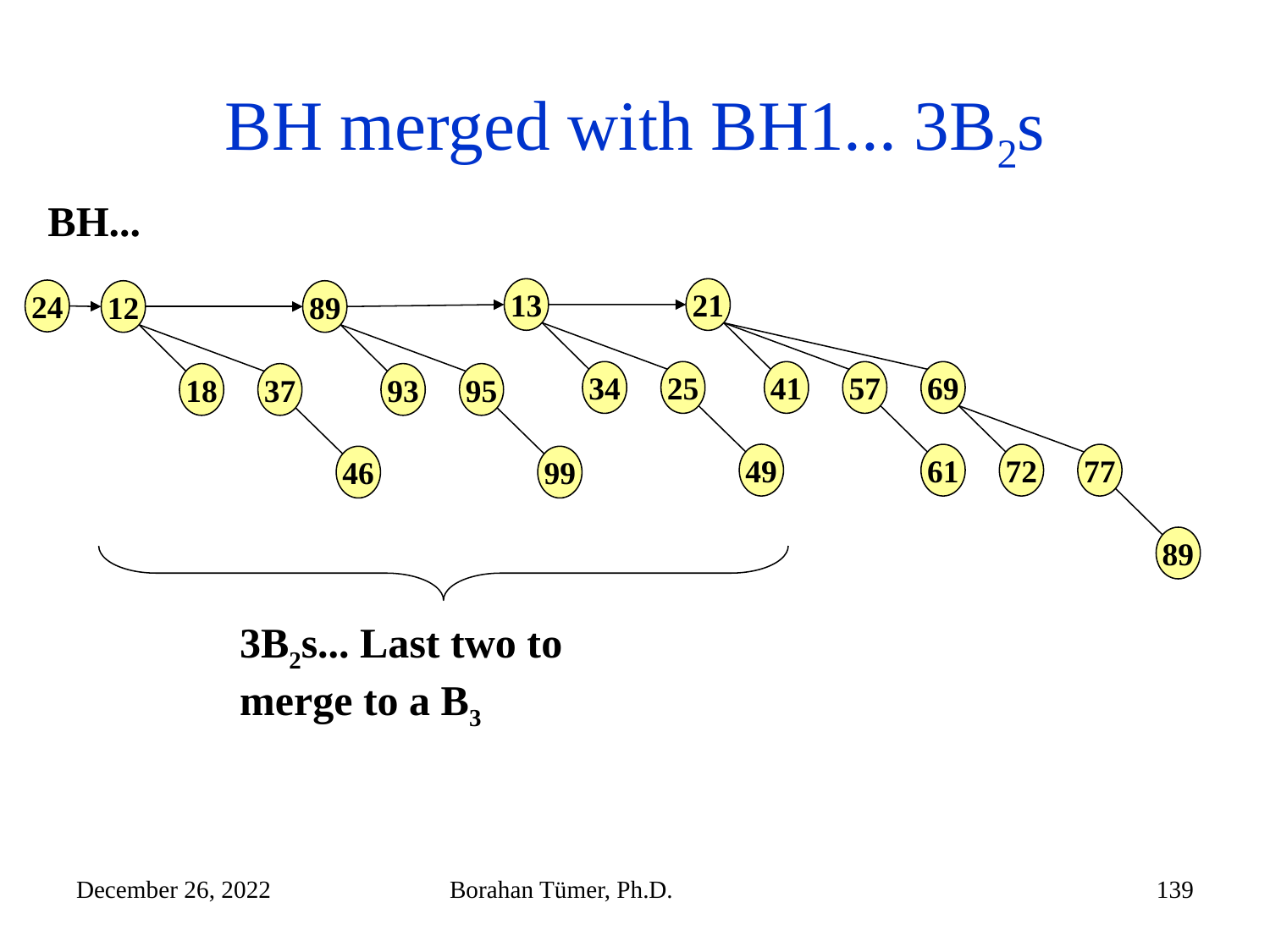

# BH merged with BH1... 3B2s
BH...

13
34
25
49
21
41
57
69
61
72
77
89
24
12
18
37
46
89
93
95
99
3B2s... Last two to merge to a B3
December 26, 2022
Borahan Tümer, Ph.D.
139